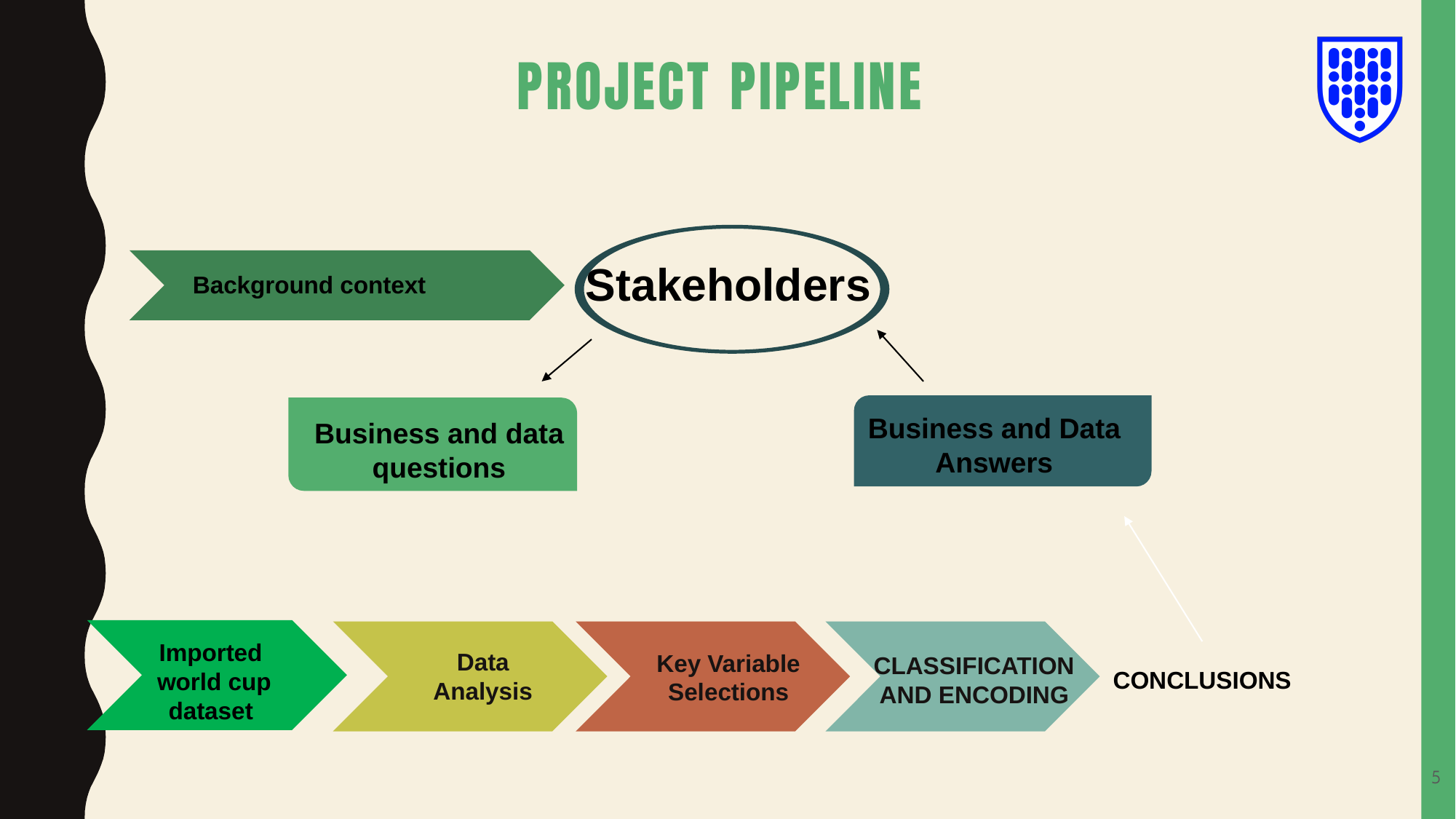

# PROJECT PIPELINE

Stakeholders

Background context

Business and data questions
Business and Data Answers

Imported  world cup dataset
Data Analysis
Key Variable Selections
CLASSIFICATION AND ENCODING
CONCLUSIONS
5